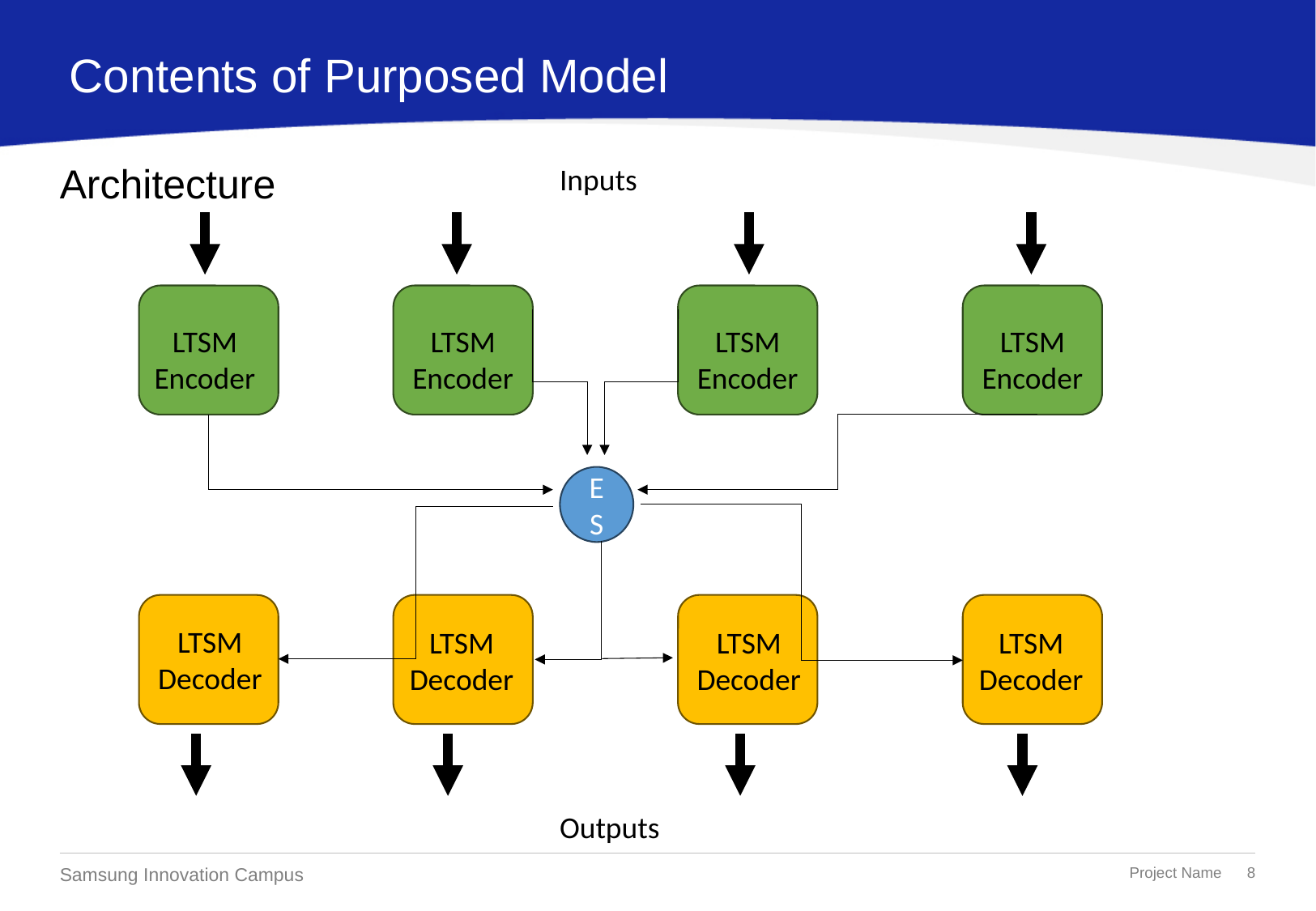

Contents of Purposed Model
Inputs
# Architecture

LTSM Encoder
LTSM Encoder
LTSM Encoder
LTSM Encoder
ES

LTSM Decoder
LTSM Decoder
LTSM Decoder
LTSM Decoder
Outputs